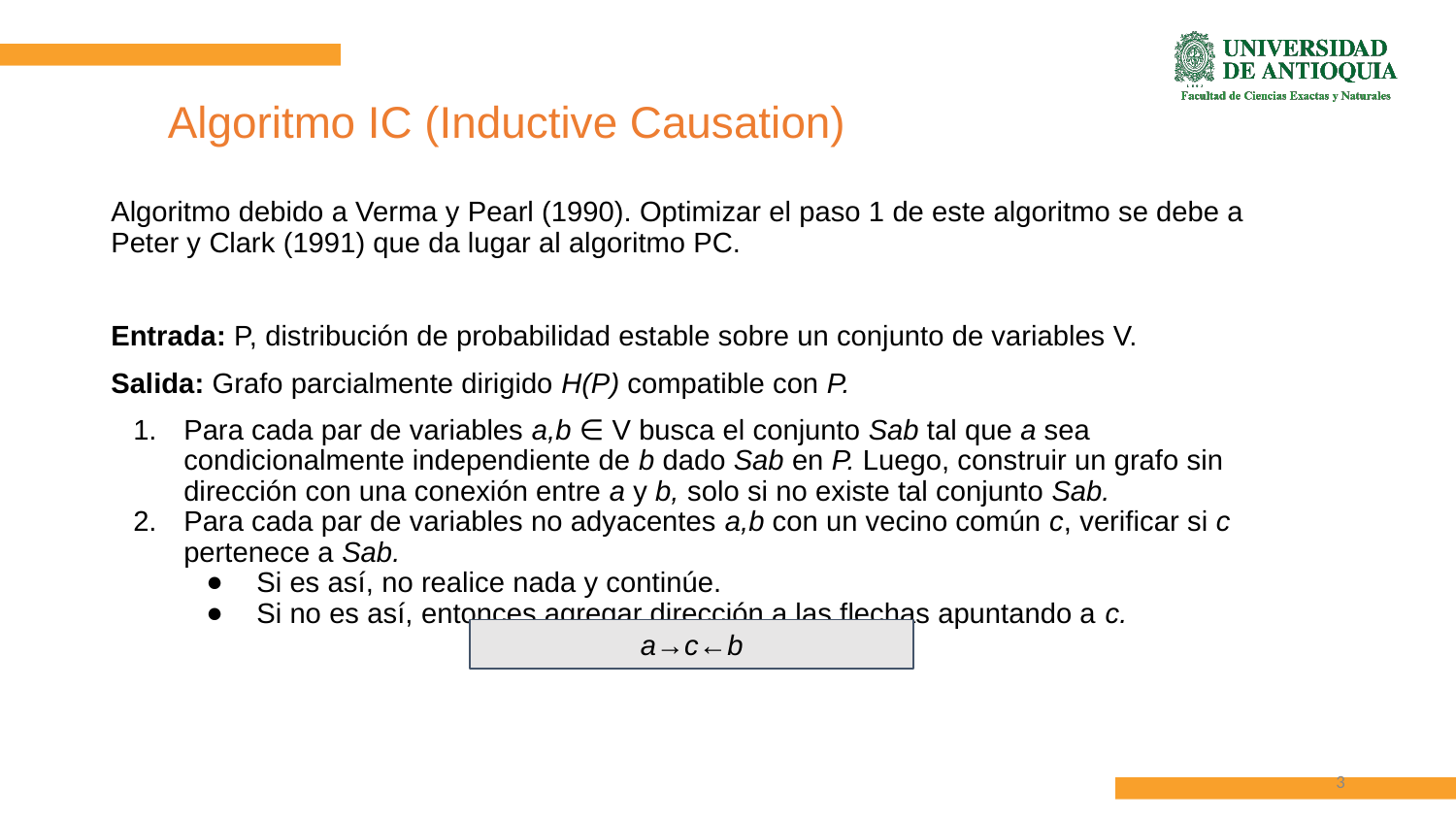

# Algoritmo IC (Inductive Causation)
Algoritmo debido a Verma y Pearl (1990). Optimizar el paso 1 de este algoritmo se debe a Peter y Clark (1991) que da lugar al algoritmo PC.

Entrada: P, distribución de probabilidad estable sobre un conjunto de variables V.
Salida: Grafo parcialmente dirigido H(P) compatible con P.
Para cada par de variables a,b ∈ V busca el conjunto Sab tal que a sea condicionalmente independiente de b dado Sab en P. Luego, construir un grafo sin dirección con una conexión entre a y b, solo si no existe tal conjunto Sab.
Para cada par de variables no adyacentes a,b con un vecino común c, verificar si c pertenece a Sab.
Si es así, no realice nada y continúe.
Si no es así, entonces agregar dirección a las flechas apuntando a c.

a→c←b